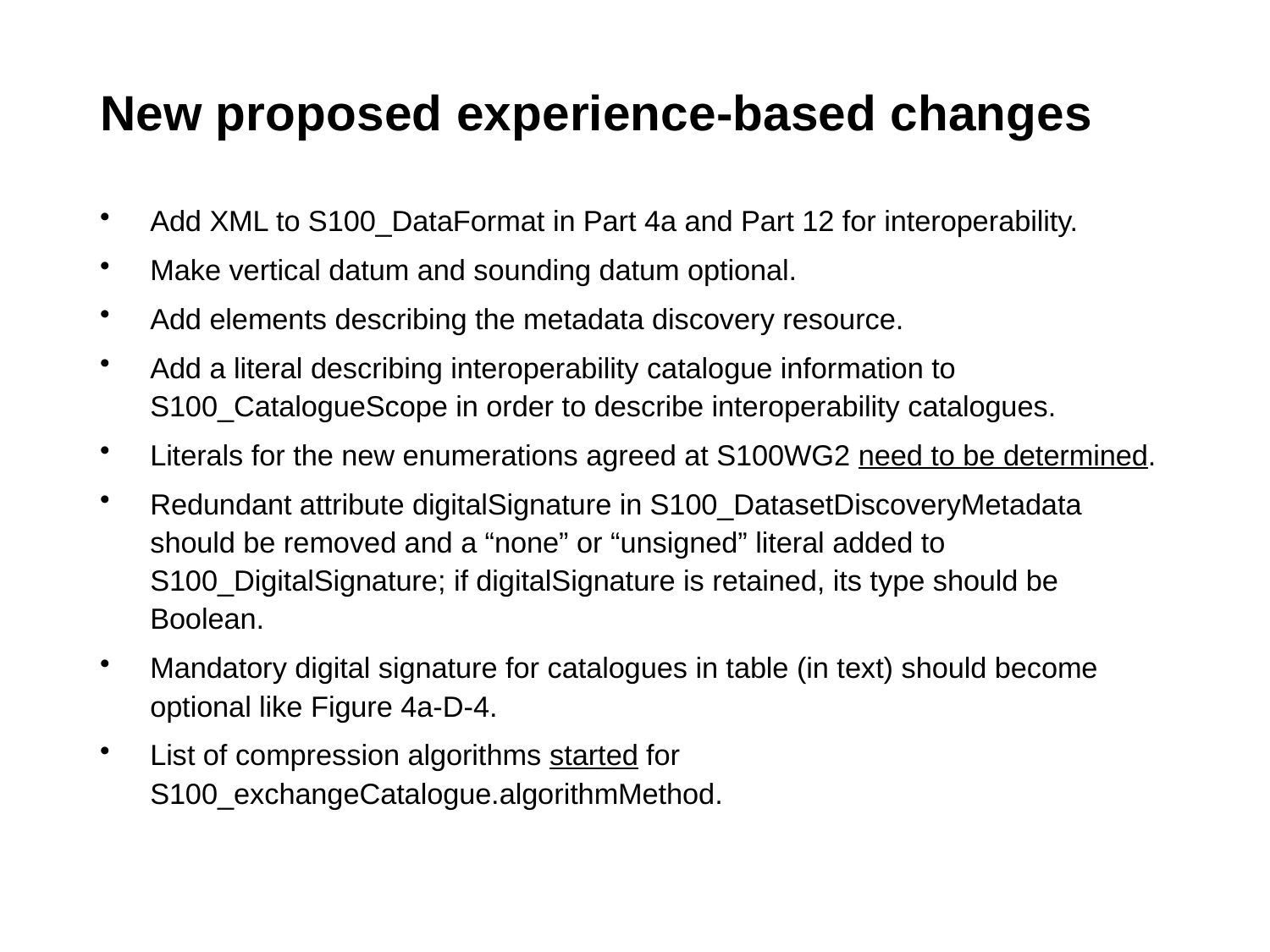

# New proposed experience-based changes
Add XML to S100_DataFormat in Part 4a and Part 12 for interoperability.
Make vertical datum and sounding datum optional.
Add elements describing the metadata discovery resource.
Add a literal describing interoperability catalogue information to S100_CatalogueScope in order to describe interoperability catalogues.
Literals for the new enumerations agreed at S100WG2 need to be determined.
Redundant attribute digitalSignature in S100_DatasetDiscoveryMetadata should be removed and a “none” or “unsigned” literal added to S100_DigitalSignature; if digitalSignature is retained, its type should be Boolean.
Mandatory digital signature for catalogues in table (in text) should become optional like Figure 4a-D-4.
List of compression algorithms started for S100_exchangeCatalogue.algorithmMethod.